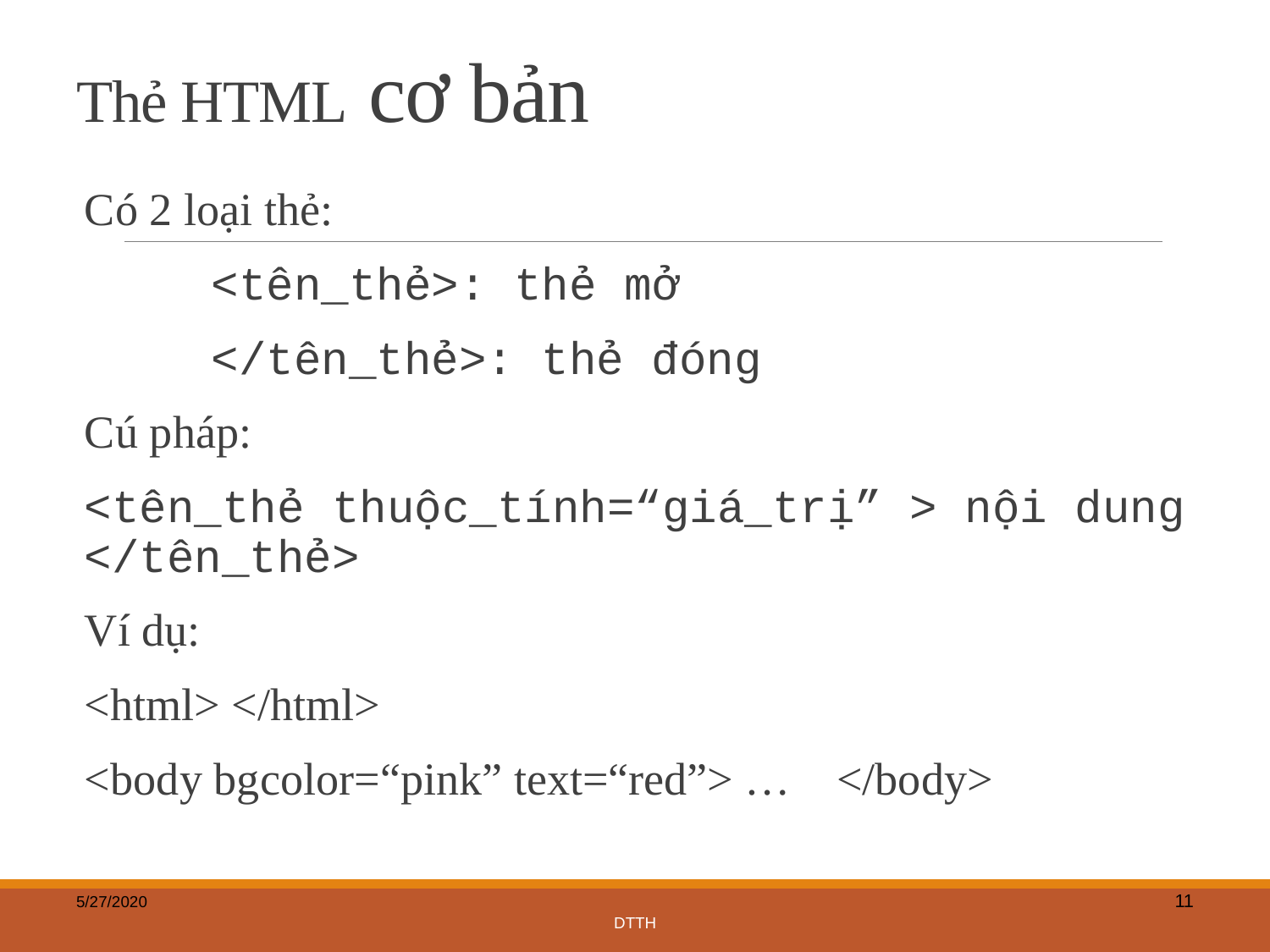

# Thẻ HTML cơ bản
Có 2 loại thẻ:
	<tên_thẻ>: thẻ mở
	</tên_thẻ>: thẻ đóng
Cú pháp:
<tên_thẻ thuộc_tính=“giá_trị” > nội dung </tên_thẻ>
Ví dụ:
<html> </html>
<body bgcolor=“pink” text=“red”> …    </body>
11
5/27/2020
DTTH